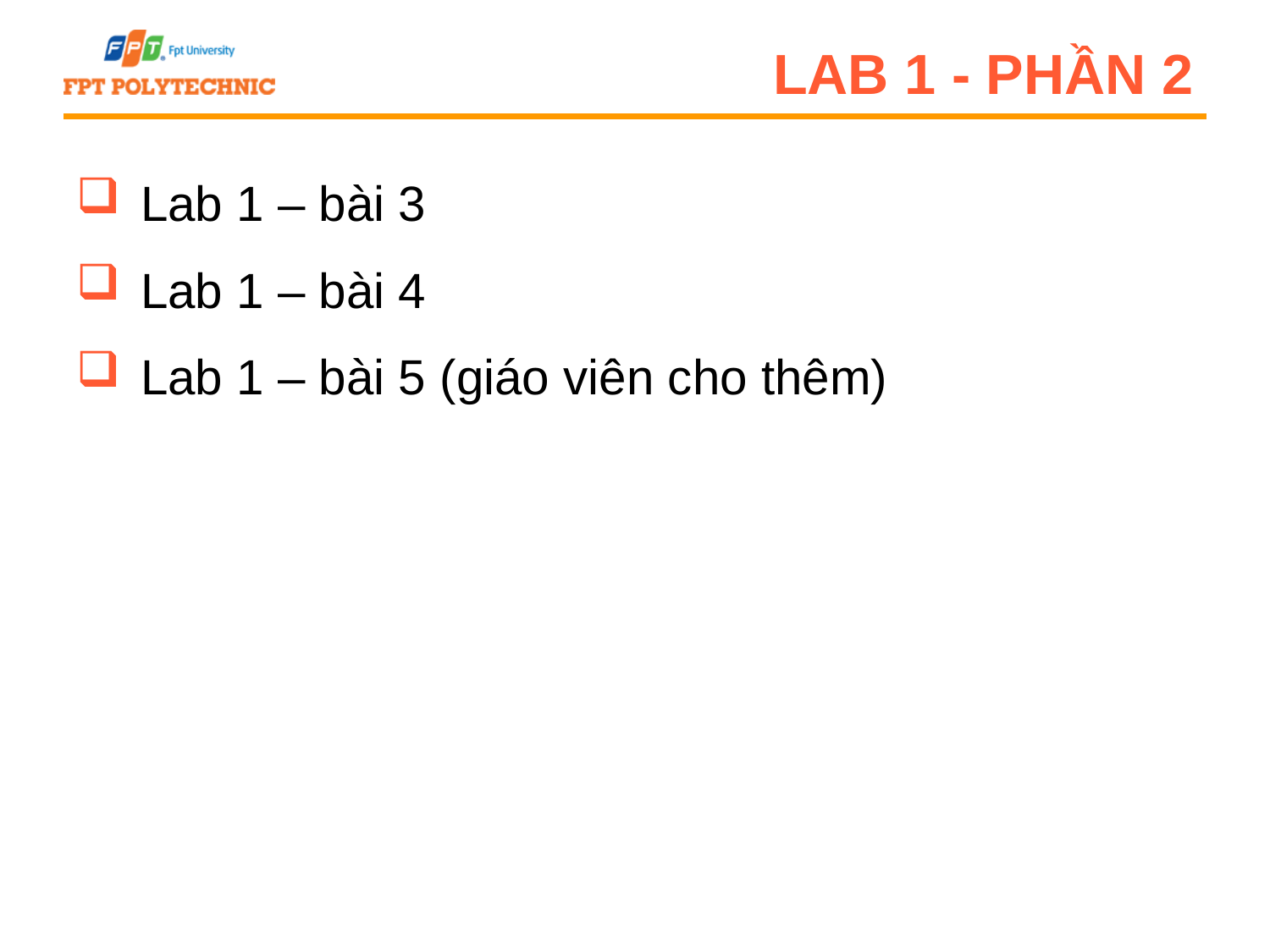

# Lab 1 - phần 2
Lab 1 – bài 3
Lab 1 – bài 4
Lab 1 – bài 5 (giáo viên cho thêm)